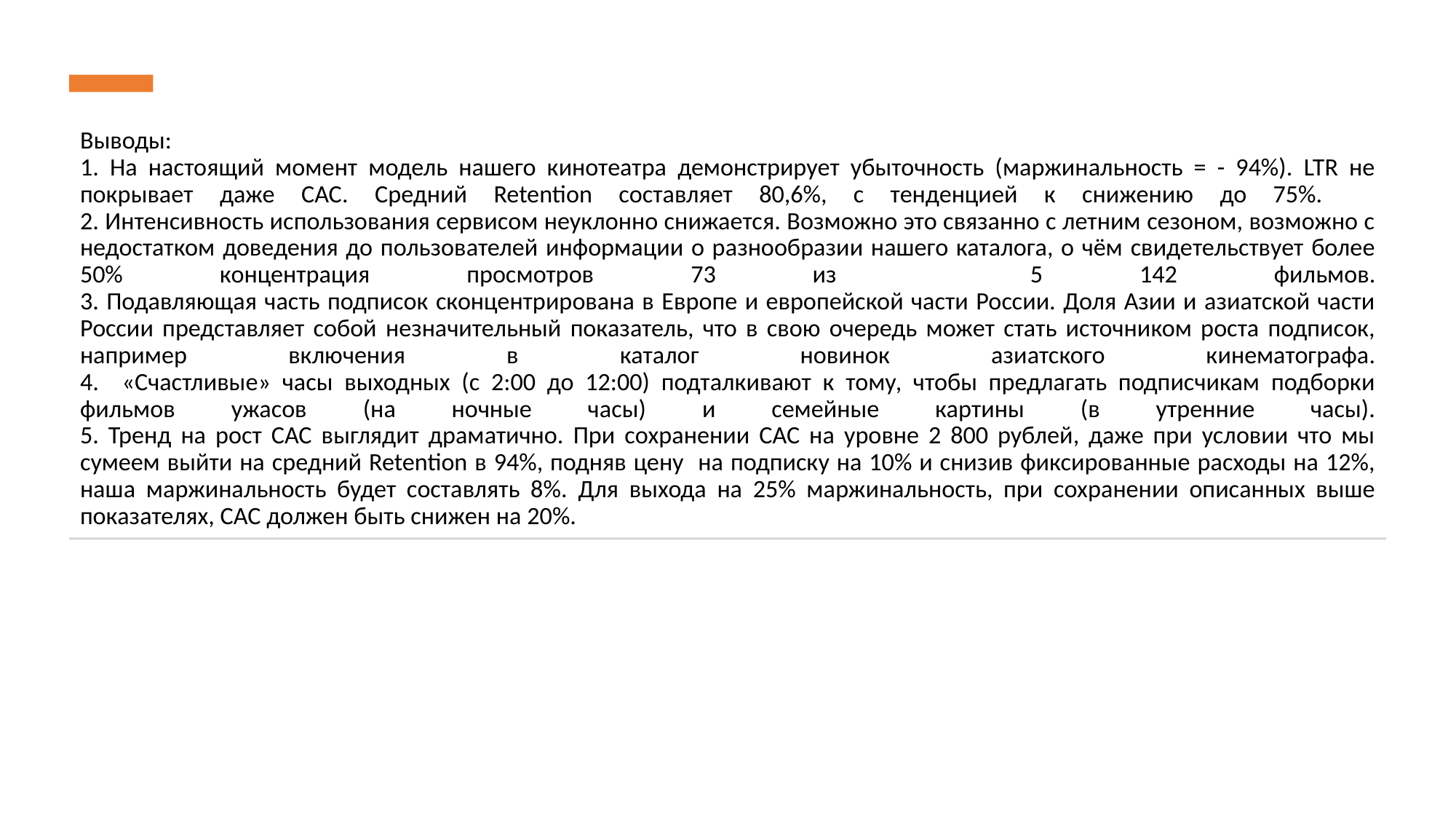

Выводы:
1. На настоящий момент модель нашего кинотеатра демонстрирует убыточность (маржинальность = - 94%). LTR не покрывает даже CAC. Средний Retention составляет 80,6%, с тенденцией к снижению до 75%.
2. Интенсивность использования сервисом неуклонно снижается. Возможно это связанно с летним сезоном, возможно с недостатком доведения до пользователей информации о разнообразии нашего каталога, о чём свидетельствует более 50% концентрация просмотров 73 из  5 142 фильмов.
3. Подавляющая часть подписок сконцентрирована в Европе и европейской части России. Доля Азии и азиатской части России представляет собой незначительный показатель, что в свою очередь может стать источником роста подписок, например включения в каталог новинок азиатского кинематографа.
4.  «Счастливые» часы выходных (с 2:00 до 12:00) подталкивают к тому, чтобы предлагать подписчикам подборки фильмов ужасов (на ночные часы) и семейные картины (в утренние часы).
5. Тренд на рост CAC выглядит драматично. При сохранении CAC на уровне 2 800 рублей, даже при условии что мы сумеем выйти на средний Retention в 94%, подняв цену  на подписку на 10% и снизив фиксированные расходы на 12%, наша маржинальность будет составлять 8%. Для выхода на 25% маржинальность, при сохранении описанных выше показателях, CAC должен быть снижен на 20%.